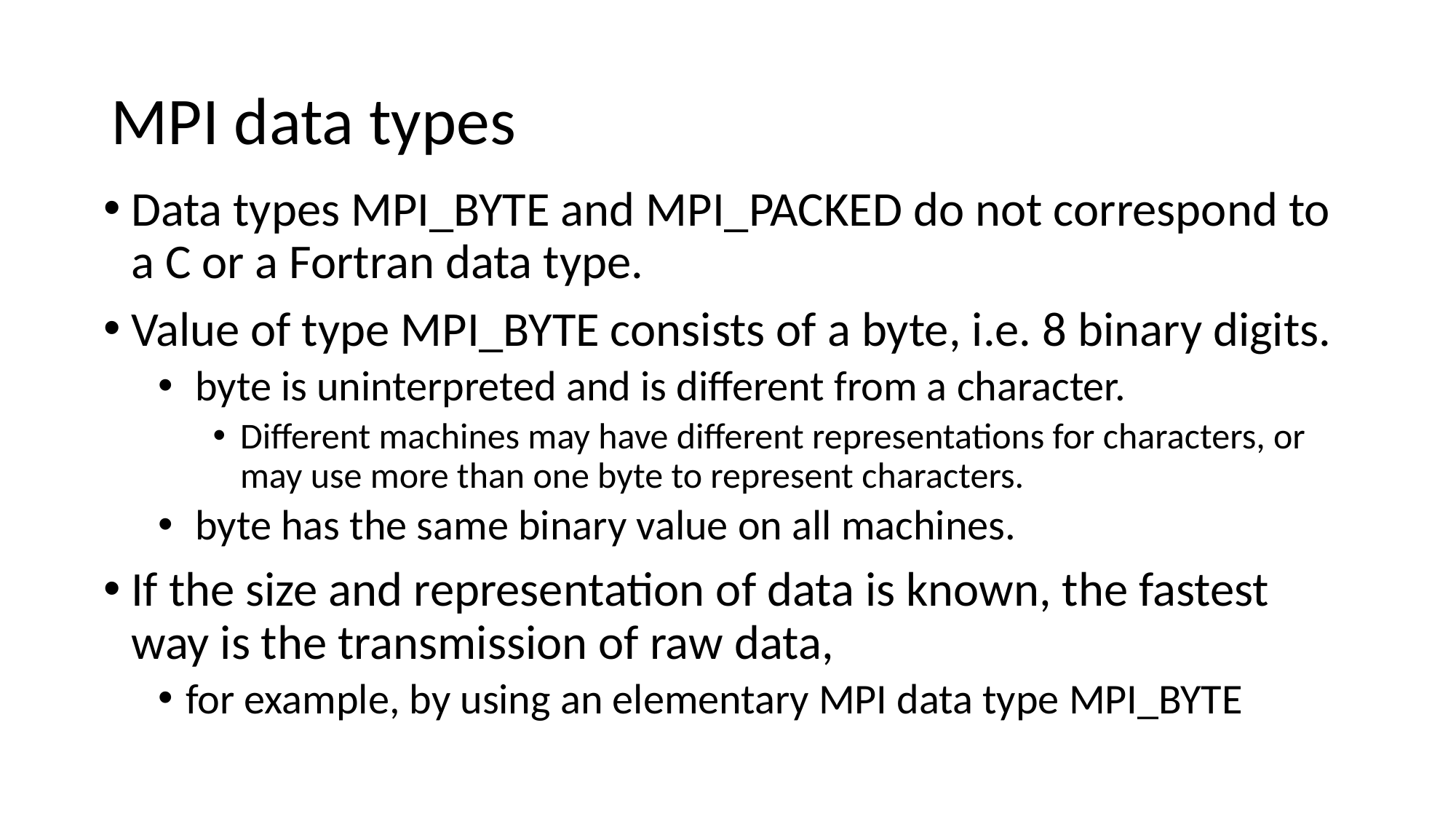

# MPI data types
Data types MPI_BYTE and MPI_PACKED do not correspond to a C or a Fortran data type.
Value of type MPI_BYTE consists of a byte, i.e. 8 binary digits.
 byte is uninterpreted and is different from a character.
Different machines may have different representations for characters, or may use more than one byte to represent characters.
 byte has the same binary value on all machines.
If the size and representation of data is known, the fastest way is the transmission of raw data,
for example, by using an elementary MPI data type MPI_BYTE